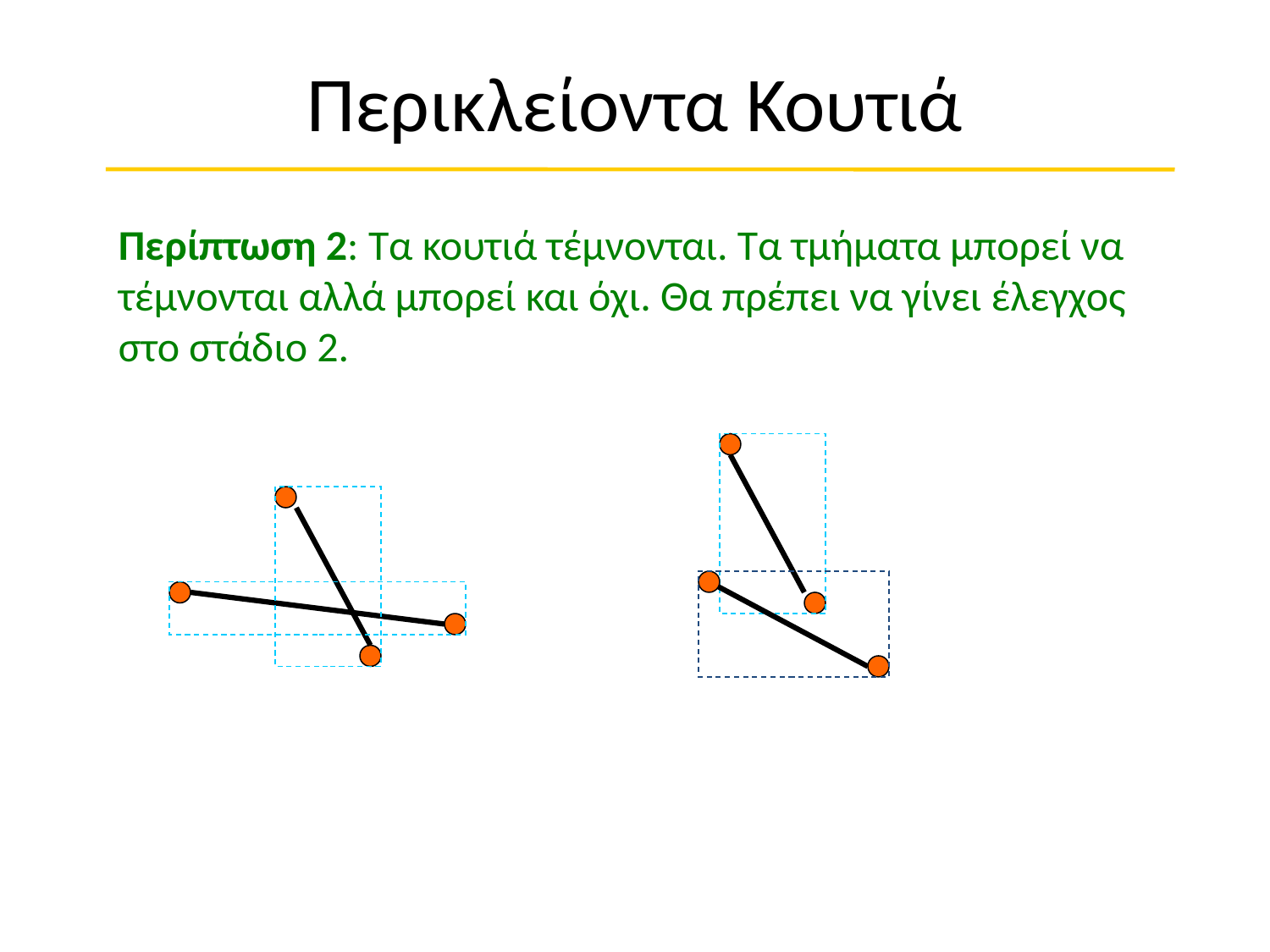

# Περικλείοντα Κουτιά

Περίπτωση 2: Τα κουτιά τέμνονται. Τα τμήματα μπορεί να τέμνονται αλλά μπορεί και όχι. Θα πρέπει να γίνει έλεγχος στο στάδιο 2.